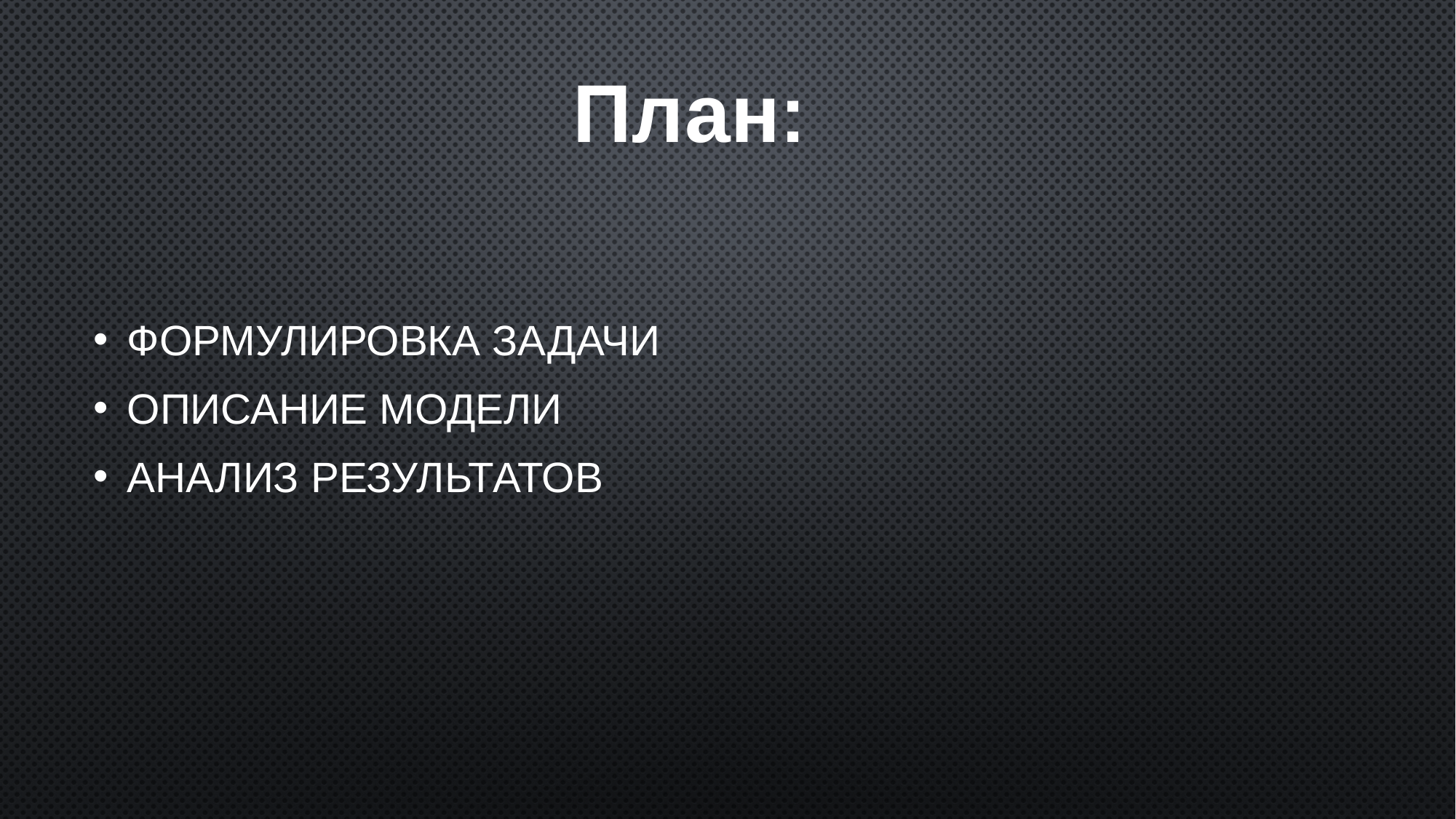

План:
Формулировка задачи
Описание модели
Анализ результатов